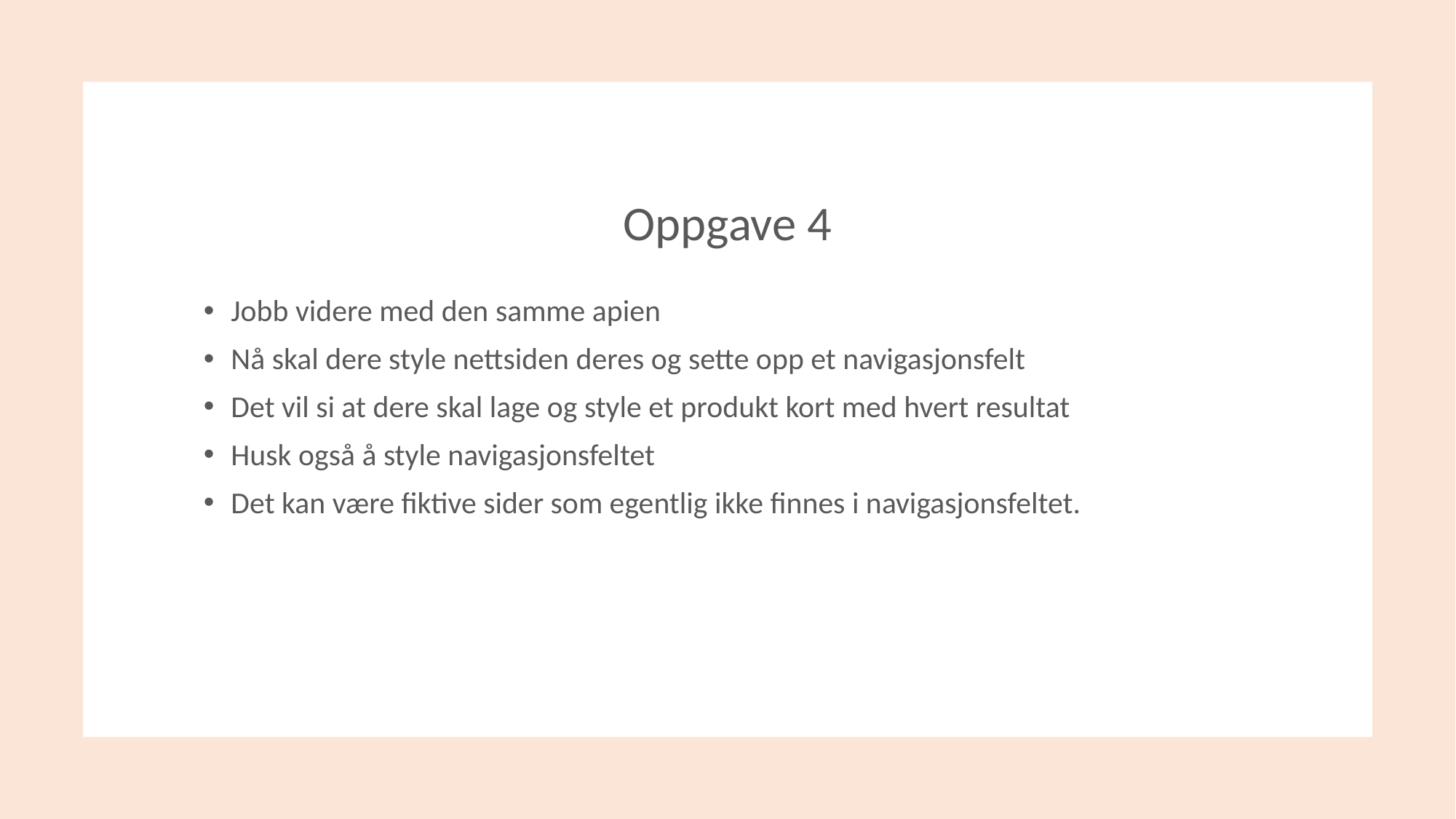

# Oppgave 4
Jobb videre med den samme apien
Nå skal dere style nettsiden deres og sette opp et navigasjonsfelt
Det vil si at dere skal lage og style et produkt kort med hvert resultat
Husk også å style navigasjonsfeltet
Det kan være fiktive sider som egentlig ikke finnes i navigasjonsfeltet.